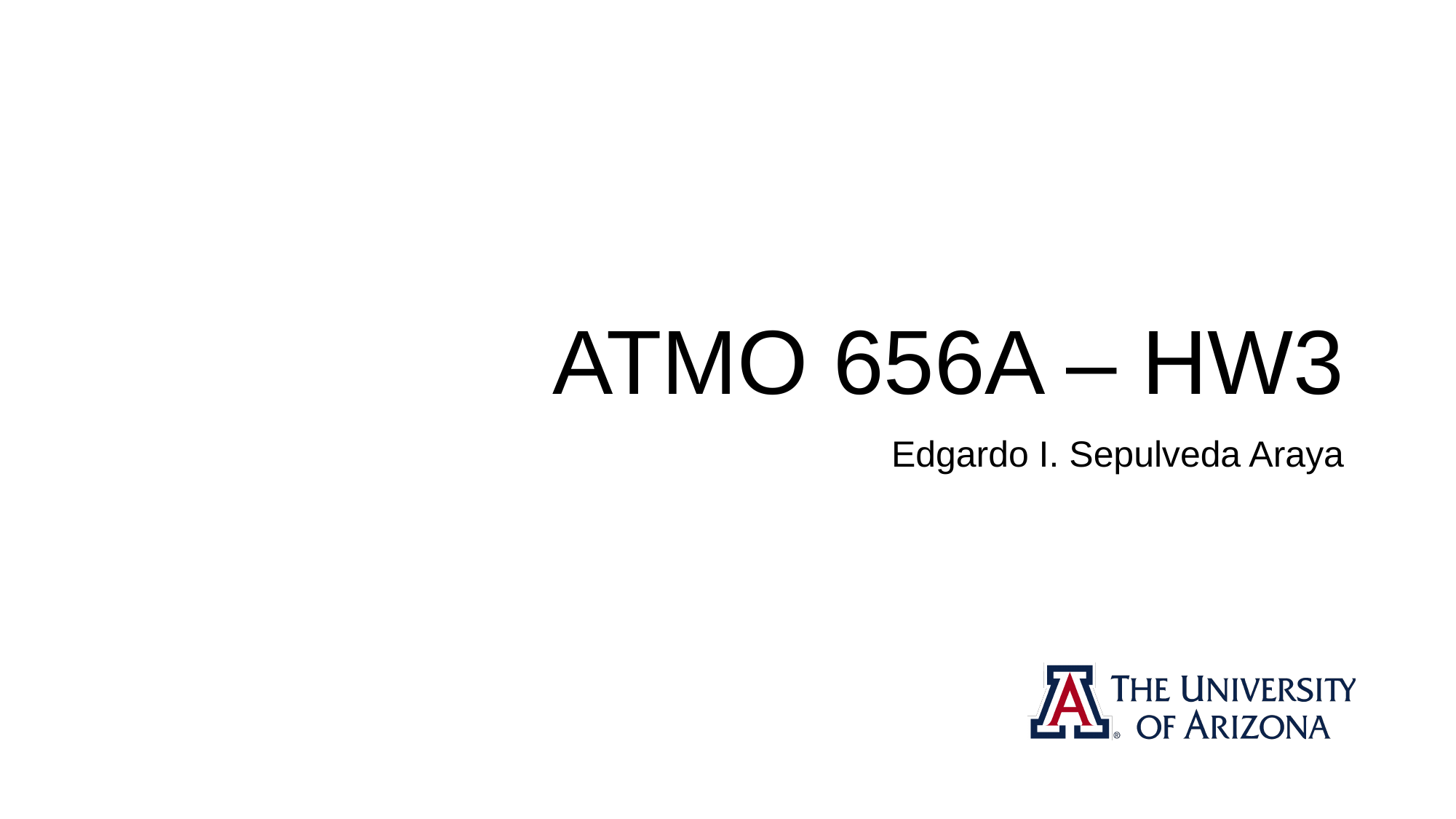

# ATMO 656A – HW3
Edgardo I. Sepulveda Araya